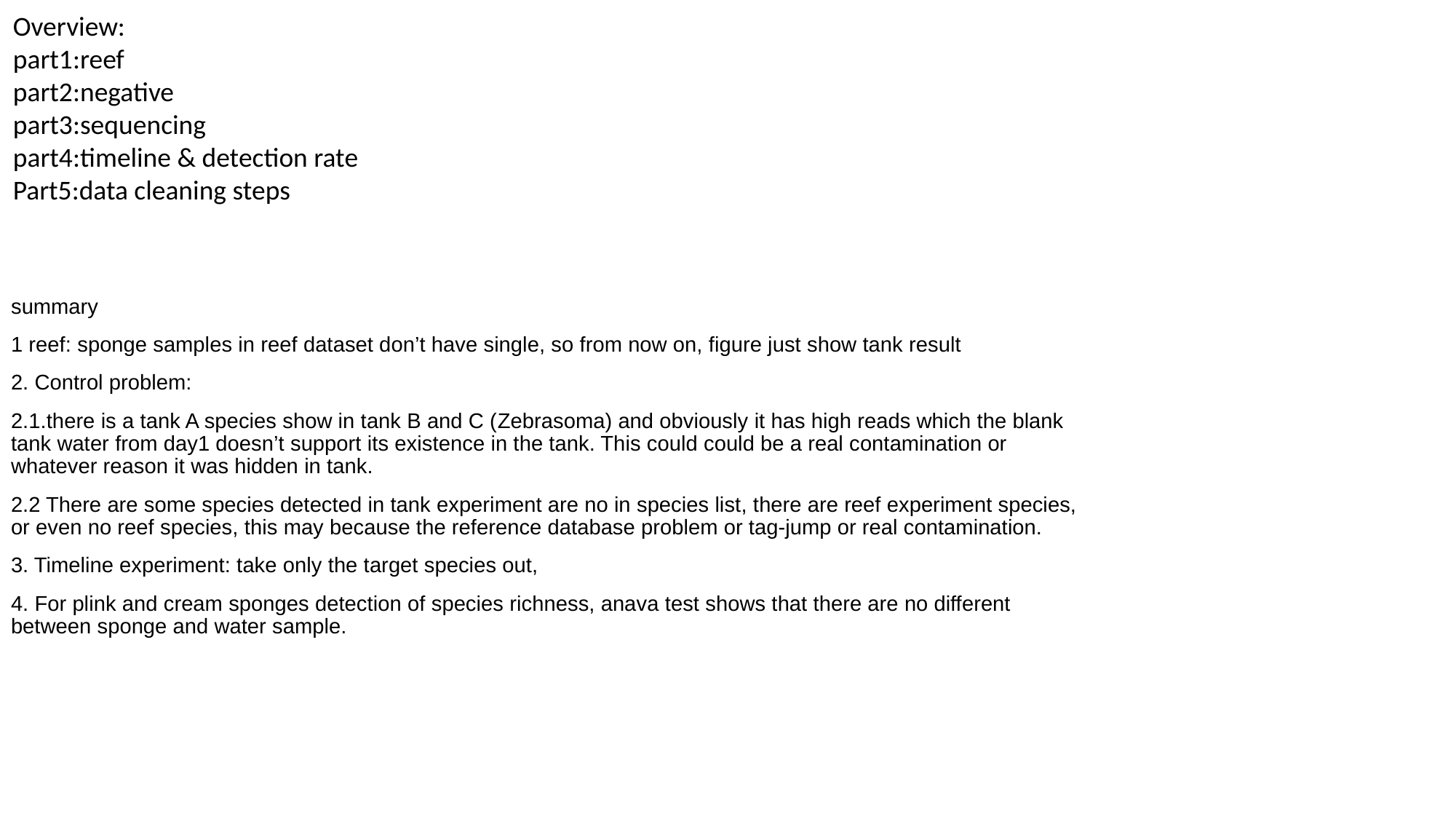

Overview:
part1:reef
part2:negative
part3:sequencing
part4:timeline & detection rate
Part5:data cleaning steps

summary
1 reef: sponge samples in reef dataset don’t have single, so from now on, figure just show tank result
2. Control problem:
2.1.there is a tank A species show in tank B and C (Zebrasoma) and obviously it has high reads which the blank tank water from day1 doesn’t support its existence in the tank. This could could be a real contamination or whatever reason it was hidden in tank.
2.2 There are some species detected in tank experiment are no in species list, there are reef experiment species, or even no reef species, this may because the reference database problem or tag-jump or real contamination.
3. Timeline experiment: take only the target species out,
4. For plink and cream sponges detection of species richness, anava test shows that there are no different between sponge and water sample.